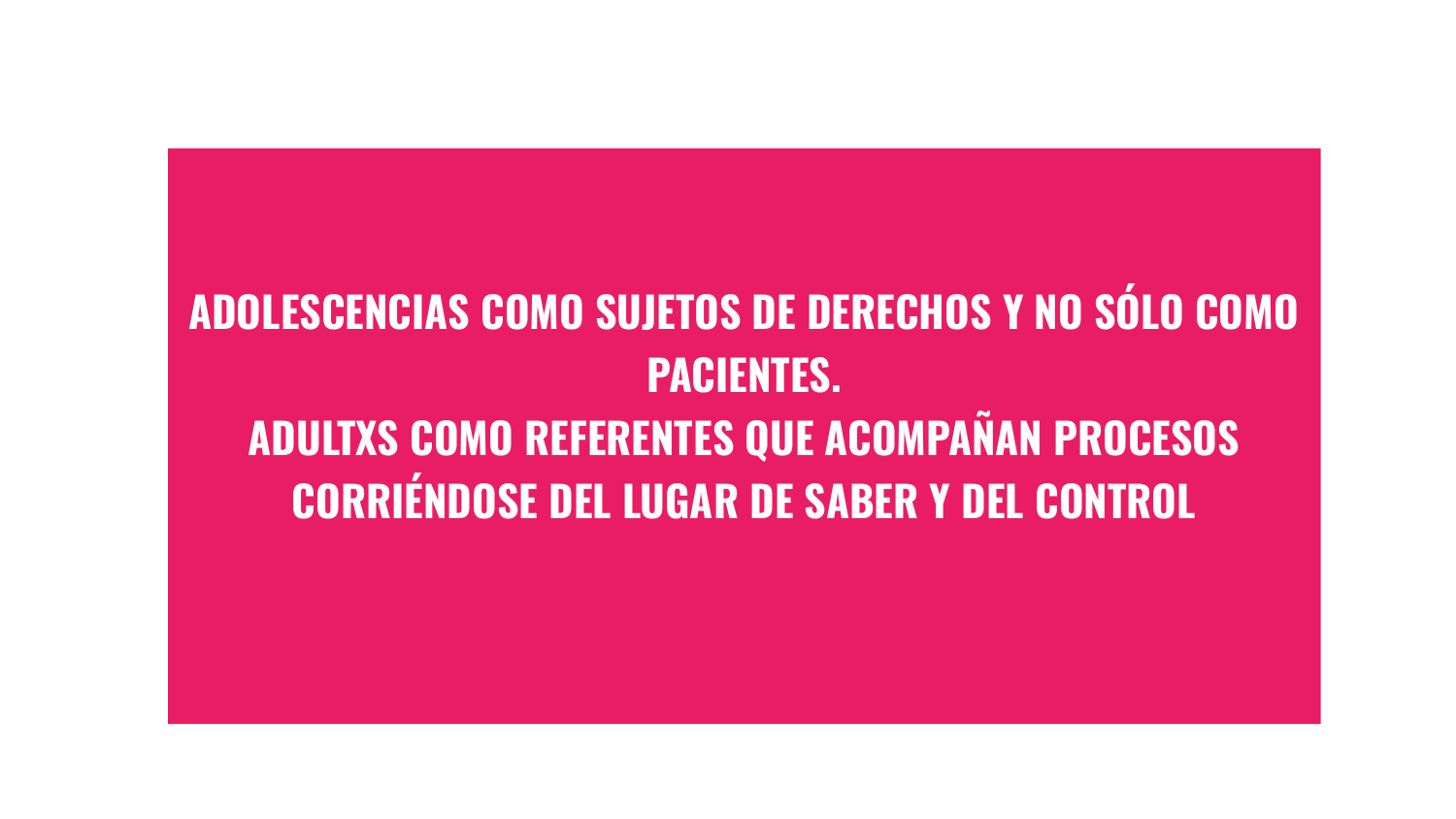

ADOLESCENCIAS COMO SUJETOS DE DERECHOS Y NO SÓLO COMO PACIENTES.
ADULTXS COMO REFERENTES QUE ACOMPAÑAN PROCESOS
CORRIÉNDOSE DEL LUGAR DE SABER Y DEL CONTROL